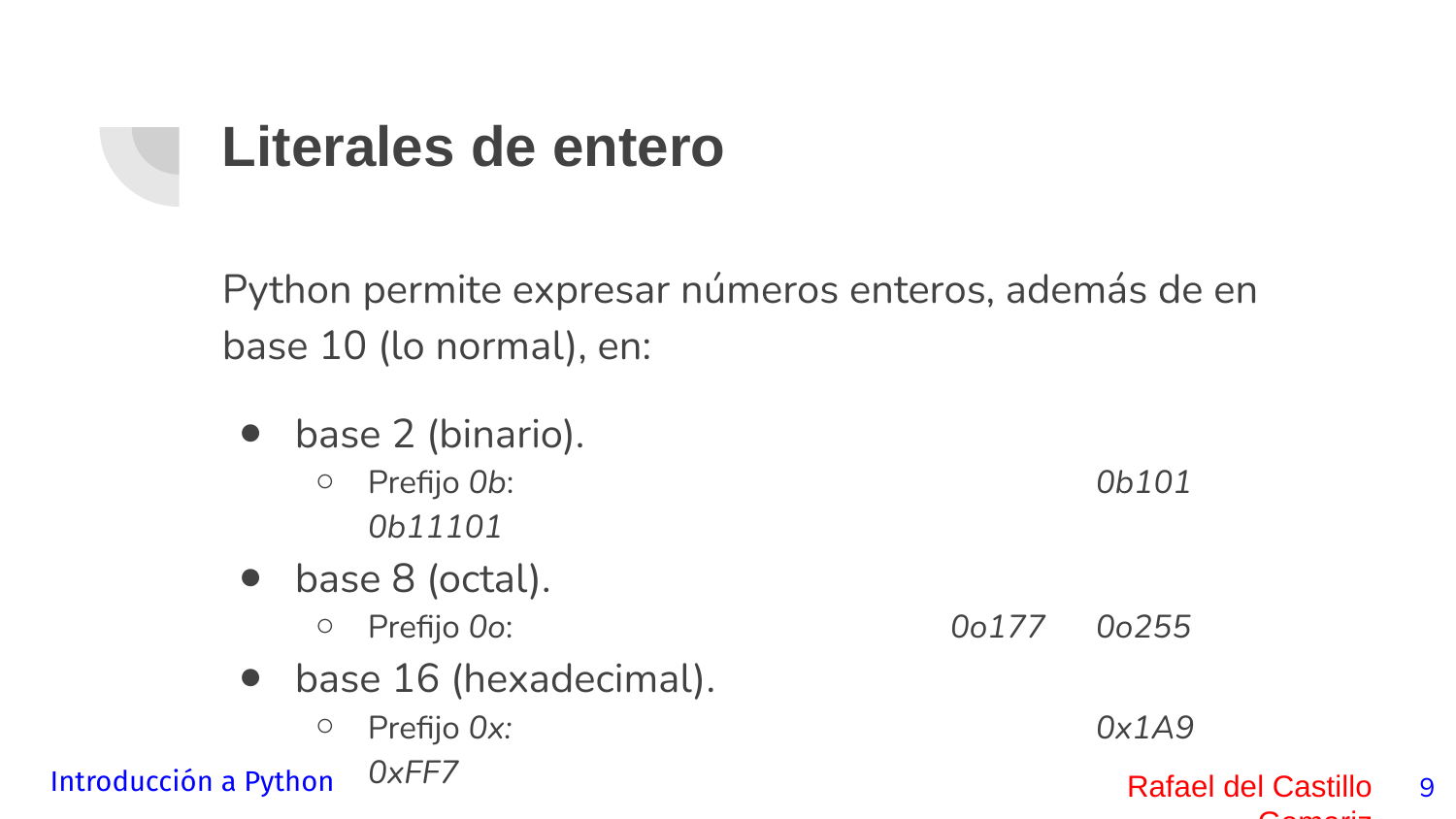

# Literales de entero
Python permite expresar números enteros, además de en base 10 (lo normal), en:
base 2 (binario).
Prefijo 0b:				0b101	0b11101
base 8 (octal).
Prefijo 0o:				0o177	0o255
base 16 (hexadecimal).
Prefijo 0x:					0x1A9	0xFF7